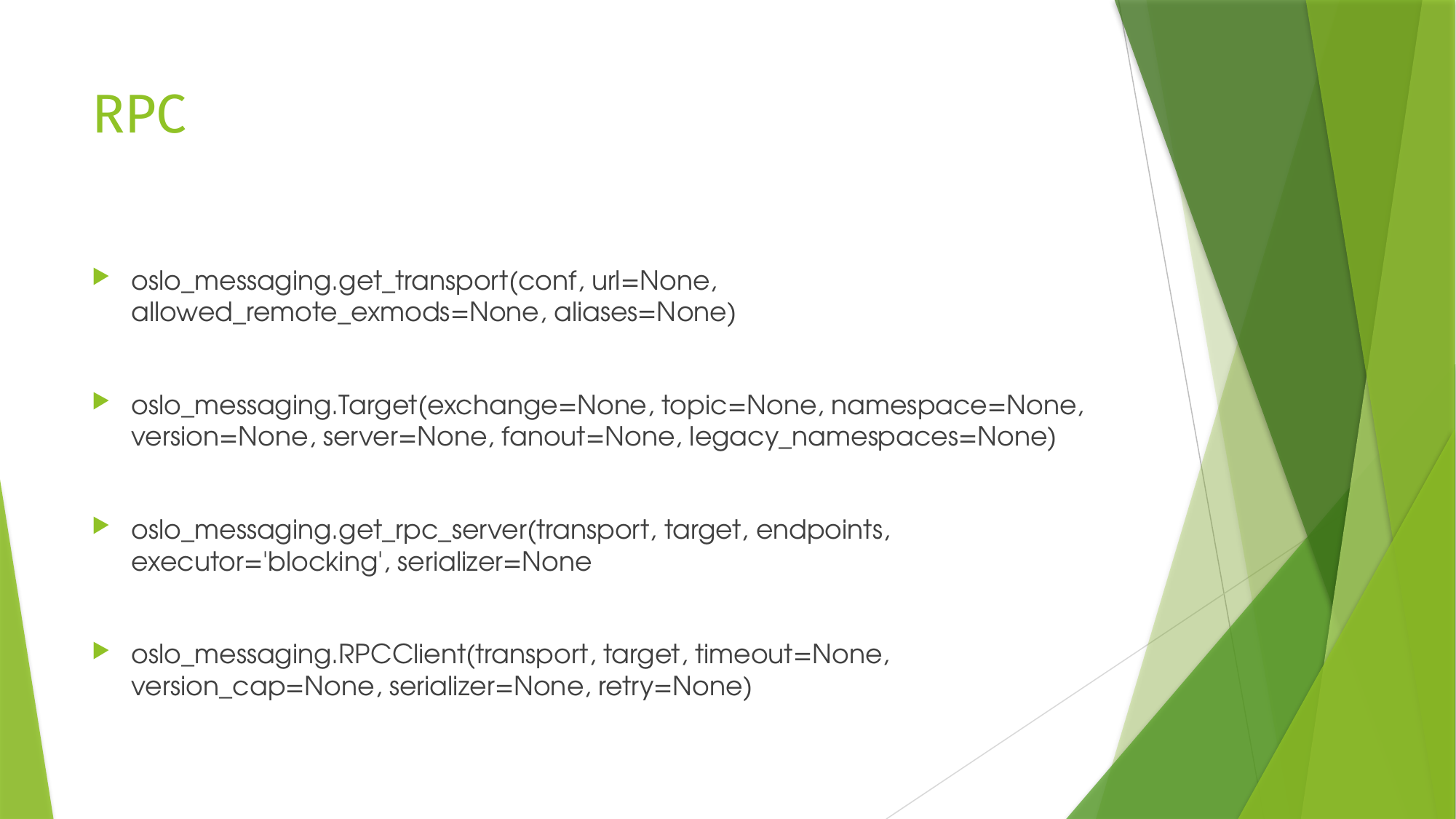

# RPC
oslo_messaging.get_transport(conf, url=None, allowed_remote_exmods=None, aliases=None)

oslo_messaging.Target(exchange=None, topic=None, namespace=None, version=None, server=None, fanout=None, legacy_namespaces=None)

oslo_messaging.get_rpc_server(transport, target, endpoints, executor='blocking', serializer=None

oslo_messaging.RPCClient(transport, target, timeout=None, version_cap=None, serializer=None, retry=None)